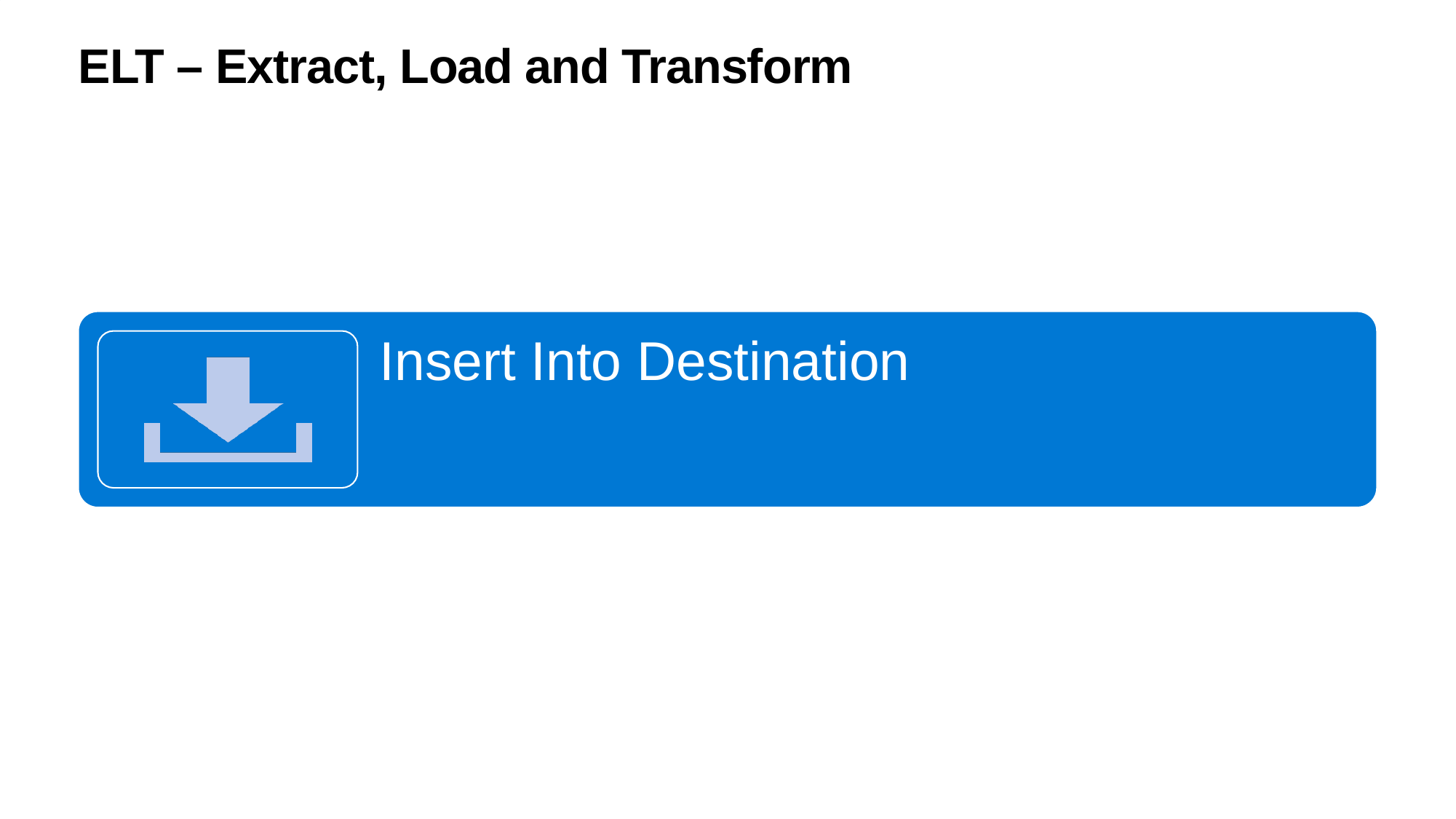

# ELT – Extract, Load and Transform
Insert Into Destination